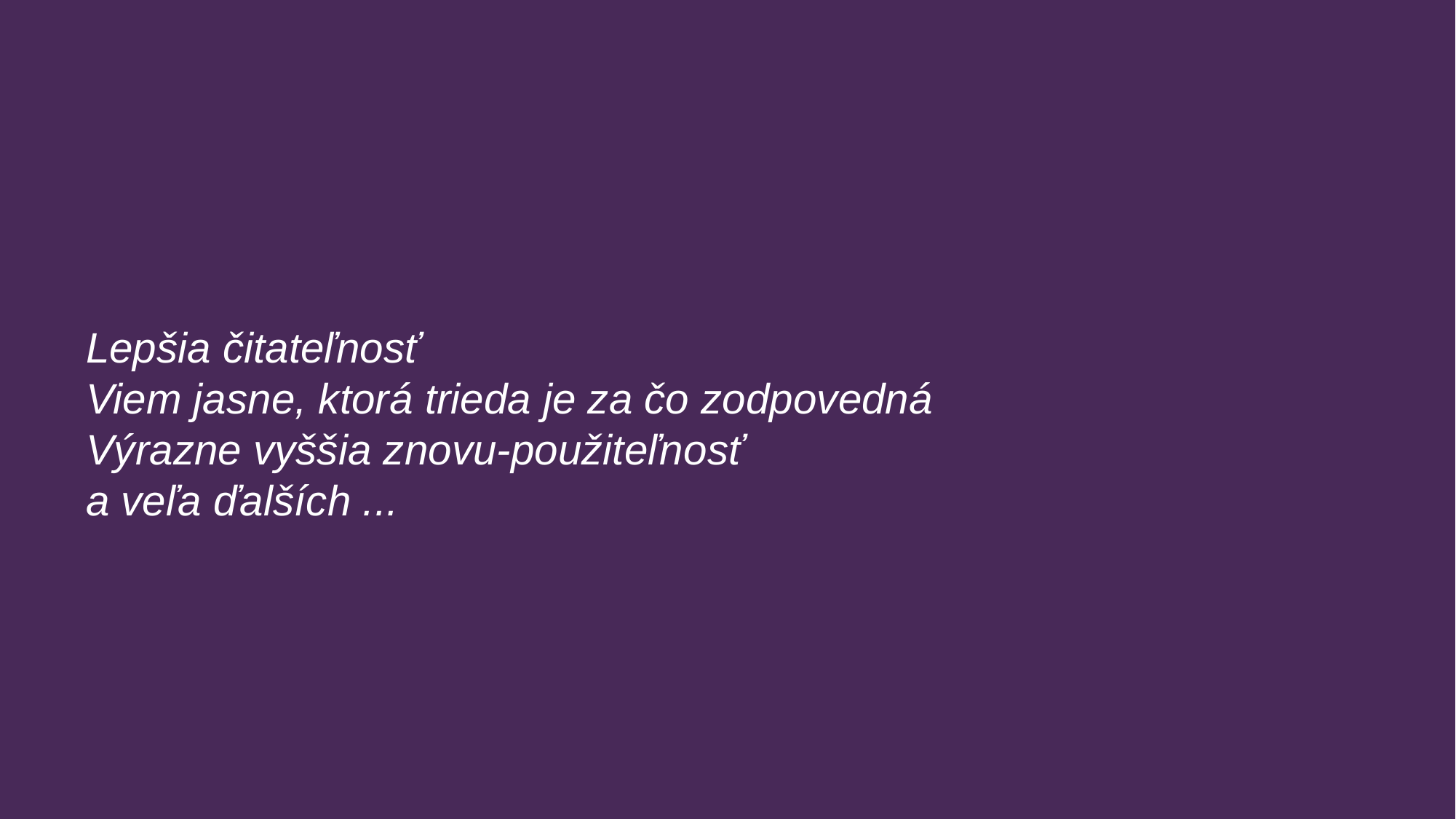

Lepšia čitateľnosť
Viem jasne, ktorá trieda je za čo zodpovedná
Výrazne vyššia znovu-použiteľnosť
a veľa ďalších ...